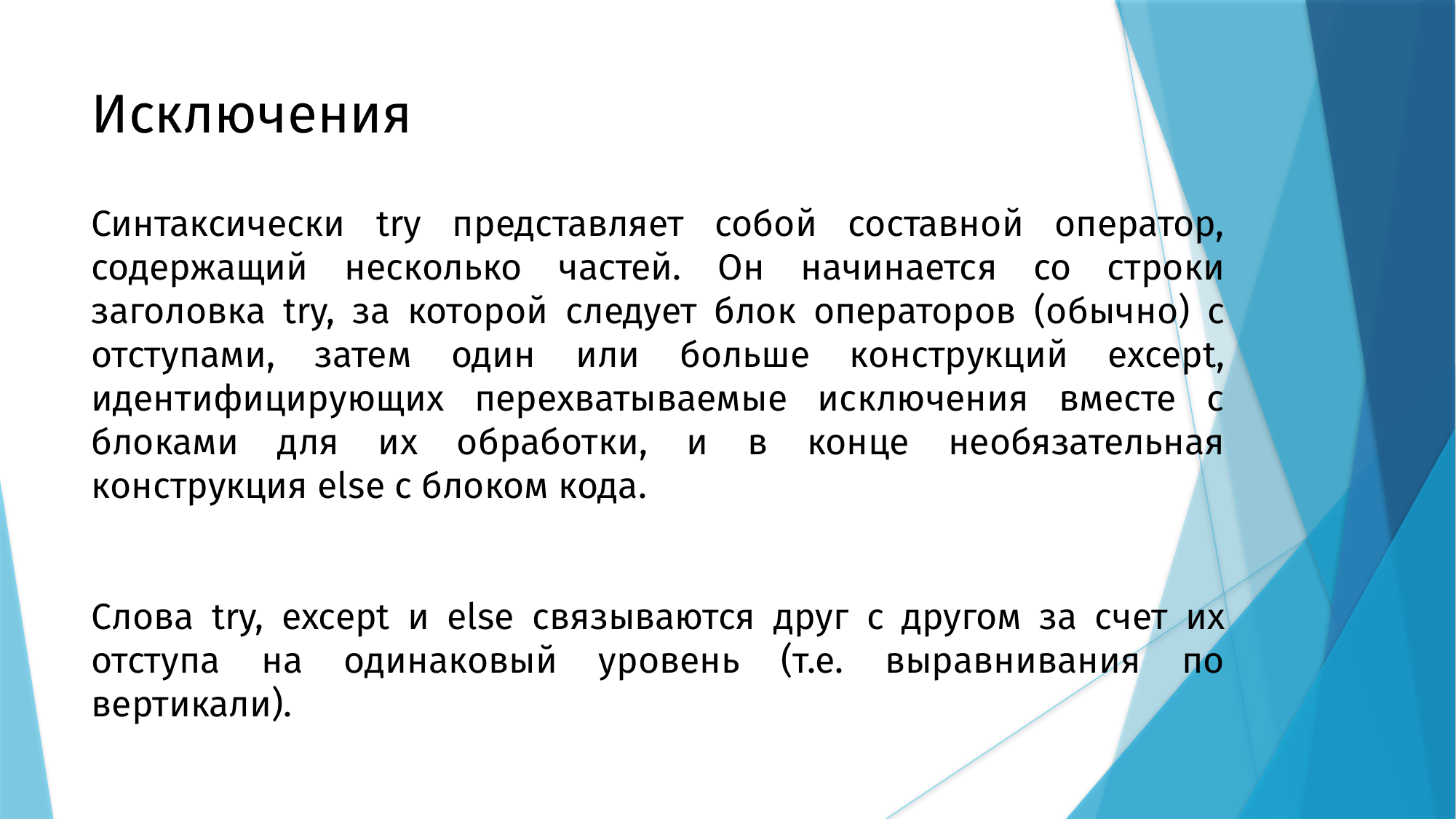

Исключения
Синтаксически try представляет собой составной оператор, содержащий несколько частей. Он начинается со строки заголовка try, за которой следует блок операторов (обычно) с отступами, затем один или больше конструкций except, идентифицирующих перехватываемые исключения вместе с блоками для их обработки, и в конце необязательная конструкция else с блоком кода.

Слова try, except и else связываются друг с другом за счет их отступа на одинаковый уровень (т.е. выравнивания по вертикали).